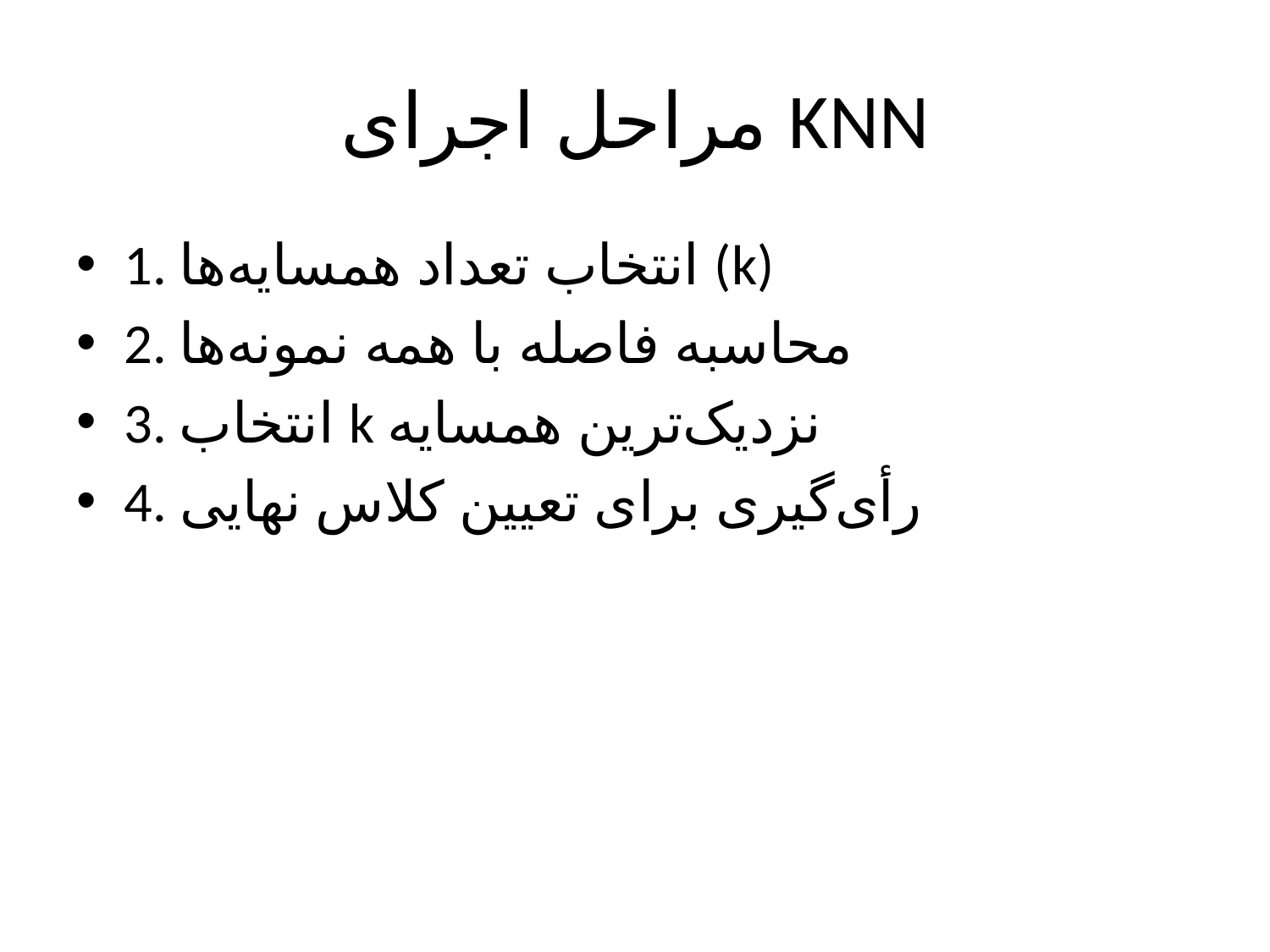

# مراحل اجرای KNN
1. انتخاب تعداد همسایه‌ها (k)
2. محاسبه فاصله با همه نمونه‌ها
3. انتخاب k نزدیک‌ترین همسایه
4. رأی‌گیری برای تعیین کلاس نهایی